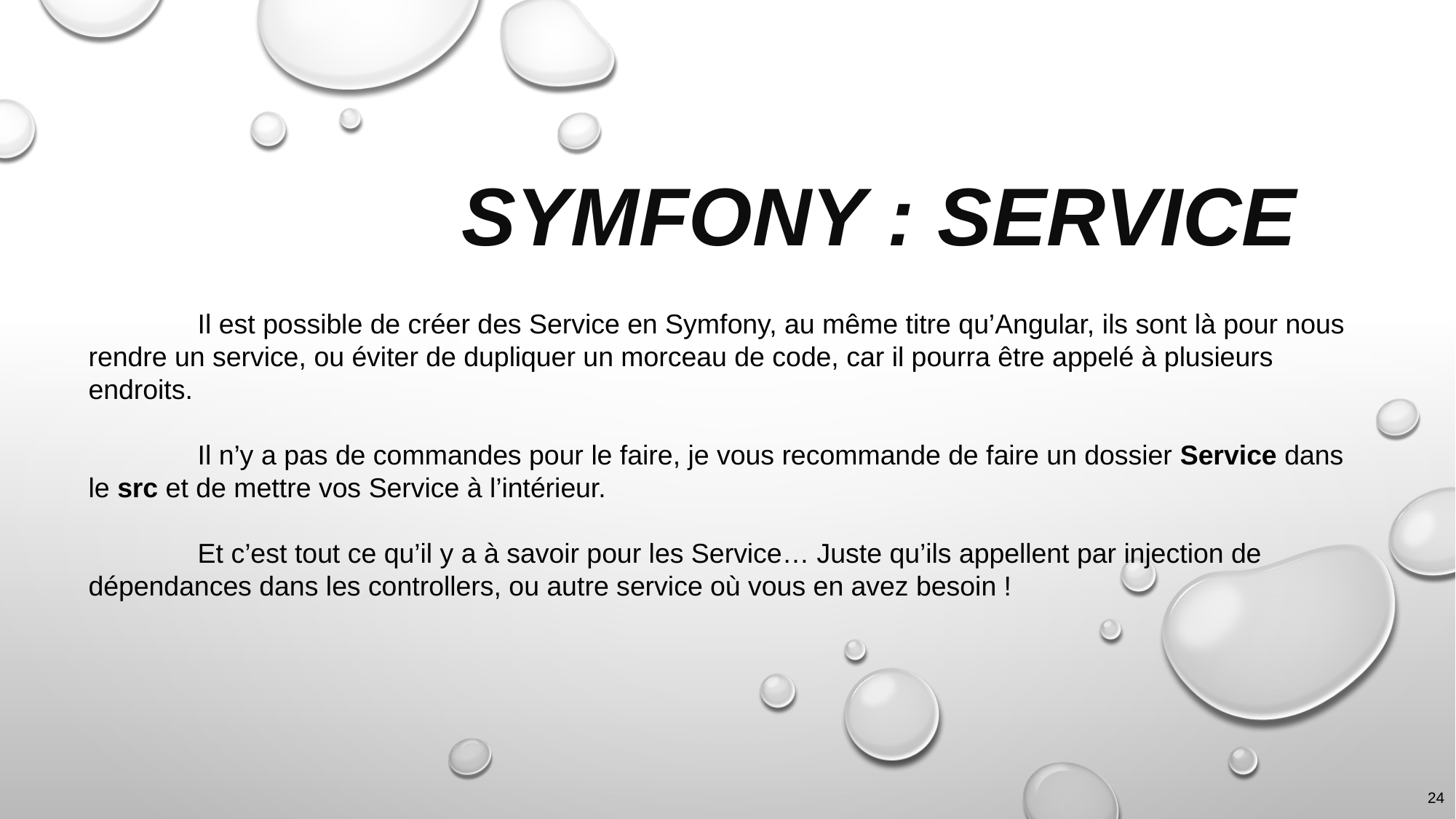

# Symfony : service
	Il est possible de créer des Service en Symfony, au même titre qu’Angular, ils sont là pour nous rendre un service, ou éviter de dupliquer un morceau de code, car il pourra être appelé à plusieurs endroits.

	Il n’y a pas de commandes pour le faire, je vous recommande de faire un dossier Service dans le src et de mettre vos Service à l’intérieur.

	Et c’est tout ce qu’il y a à savoir pour les Service… Juste qu’ils appellent par injection de dépendances dans les controllers, ou autre service où vous en avez besoin !

24